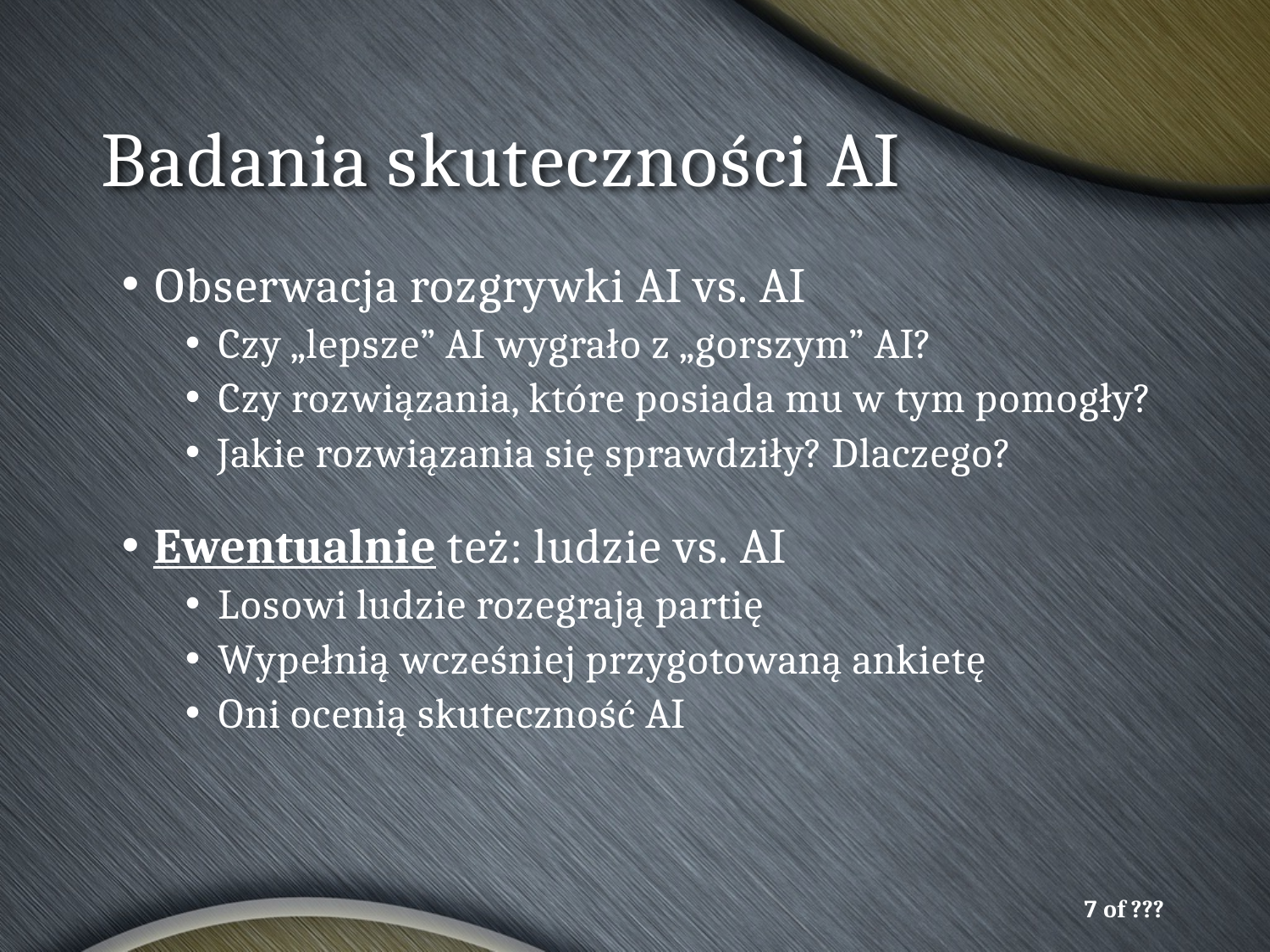

# Badania skuteczności AI
Obserwacja rozgrywki AI vs. AI
Czy „lepsze” AI wygrało z „gorszym” AI?
Czy rozwiązania, które posiada mu w tym pomogły?
Jakie rozwiązania się sprawdziły? Dlaczego?
Ewentualnie też: ludzie vs. AI
Losowi ludzie rozegrają partię
Wypełnią wcześniej przygotowaną ankietę
Oni ocenią skuteczność AI

7